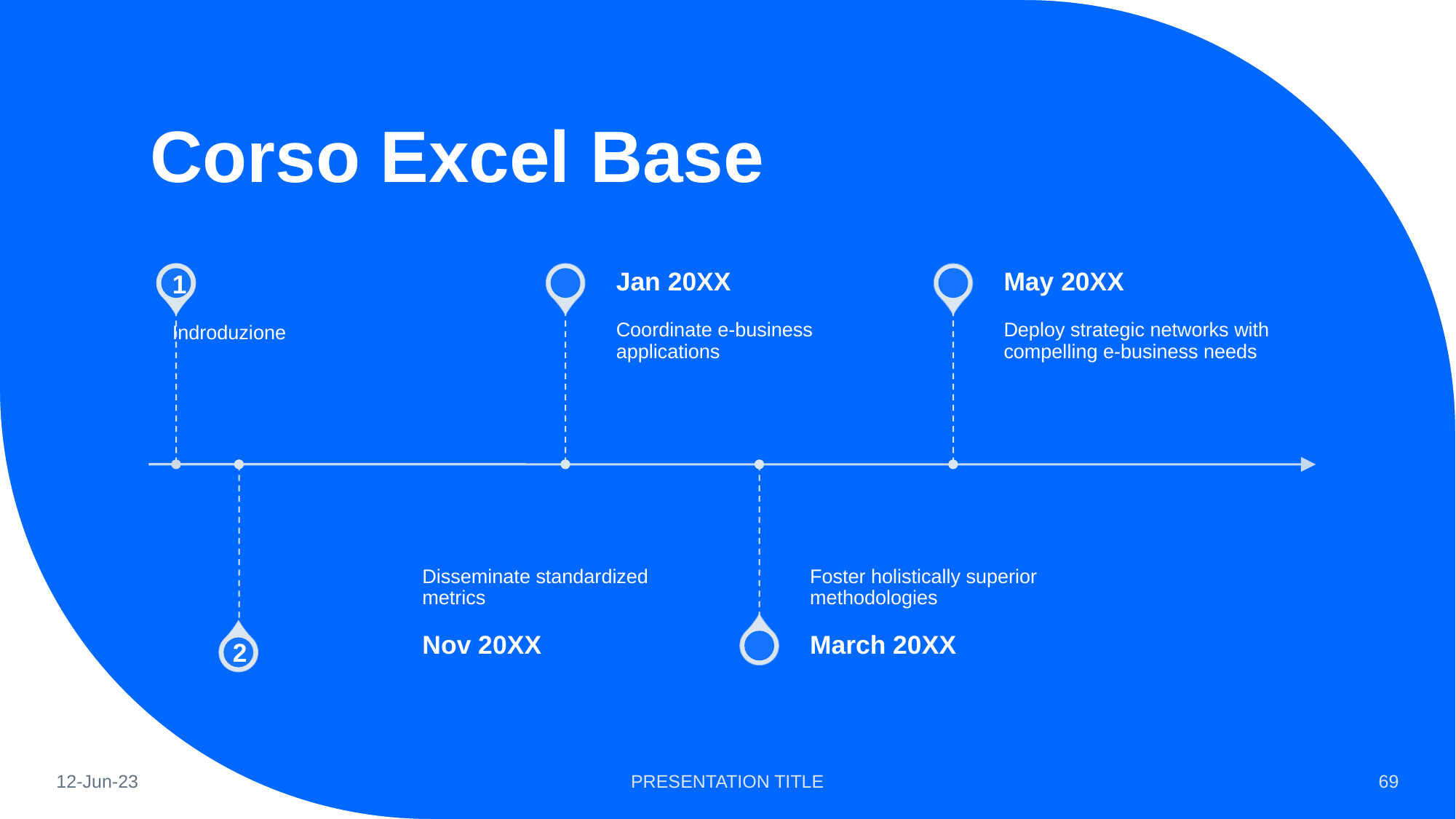

# Corso Excel Base
Indroduzione
1
Disseminate standardized metrics
Nov 20XX
Coordinate e-business applications
Jan 20XX
Foster holistically superior methodologies
March 20XX
Deploy strategic networks with compelling e-business needs
May 20XX

2
12-Jun-23
PRESENTATION TITLE
69